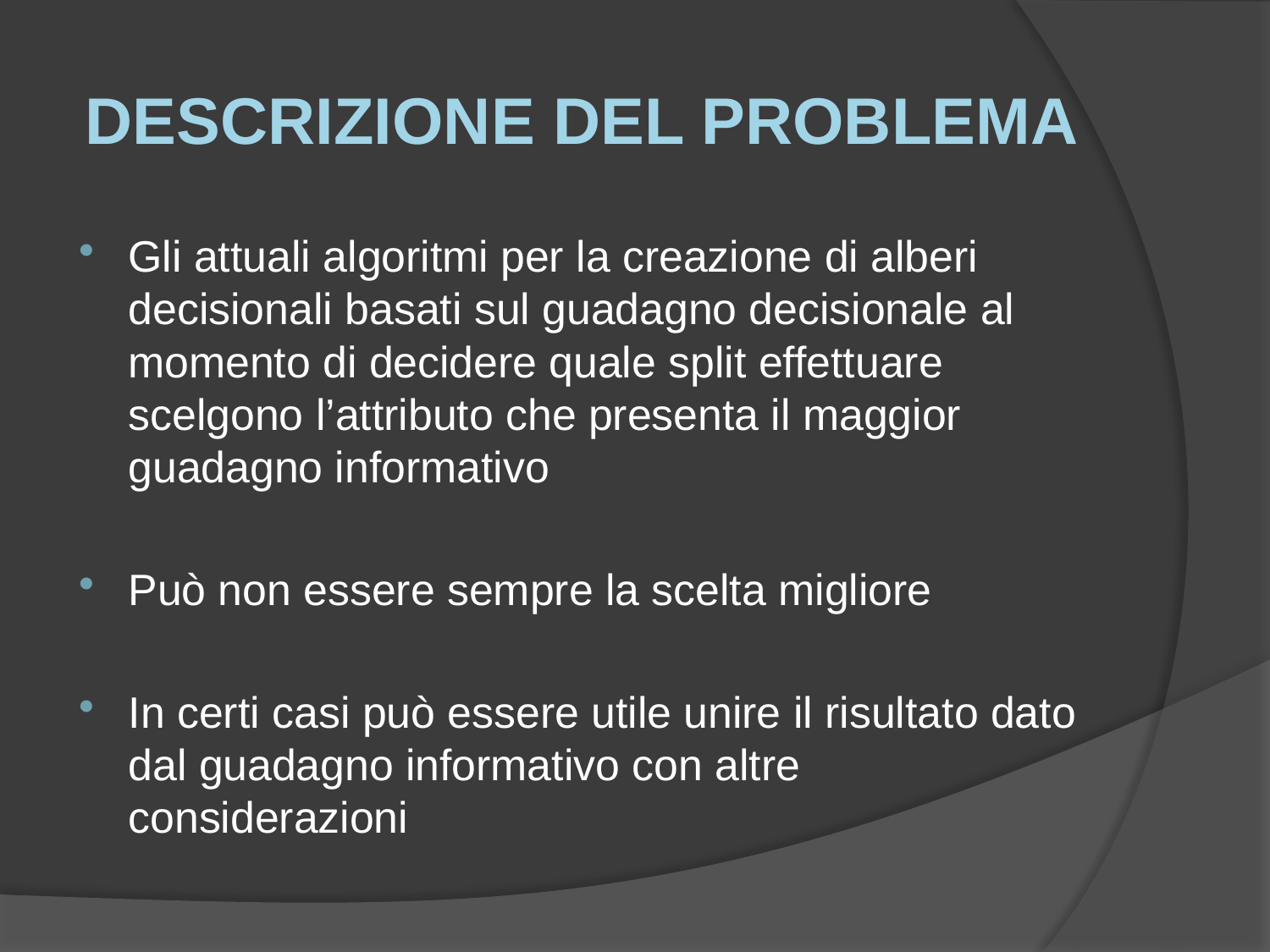

# Descrizione del problema
Gli attuali algoritmi per la creazione di alberi decisionali basati sul guadagno decisionale al momento di decidere quale split effettuare scelgono l’attributo che presenta il maggior guadagno informativo

Può non essere sempre la scelta migliore

In certi casi può essere utile unire il risultato dato dal guadagno informativo con altre considerazioni